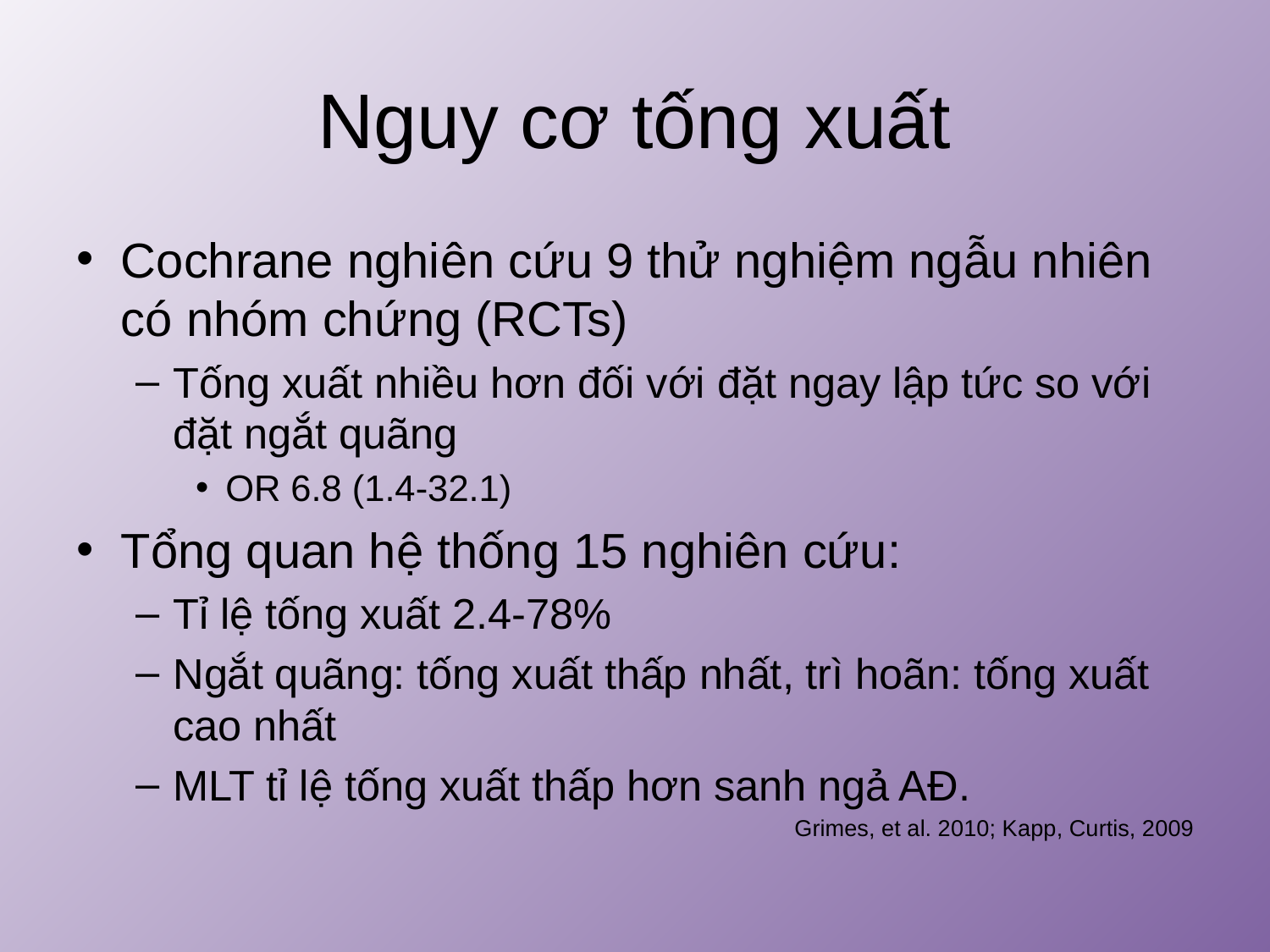

# Nguy cơ tống xuất
Cochrane nghiên cứu 9 thử nghiệm ngẫu nhiên có nhóm chứng (RCTs)
Tống xuất nhiều hơn đối với đặt ngay lập tức so với đặt ngắt quãng
OR 6.8 (1.4-32.1)
Tổng quan hệ thống 15 nghiên cứu:
Tỉ lệ tống xuất 2.4-78%
Ngắt quãng: tống xuất thấp nhất, trì hoãn: tống xuất cao nhất
MLT tỉ lệ tống xuất thấp hơn sanh ngả AĐ.
Grimes, et al. 2010; Kapp, Curtis, 2009